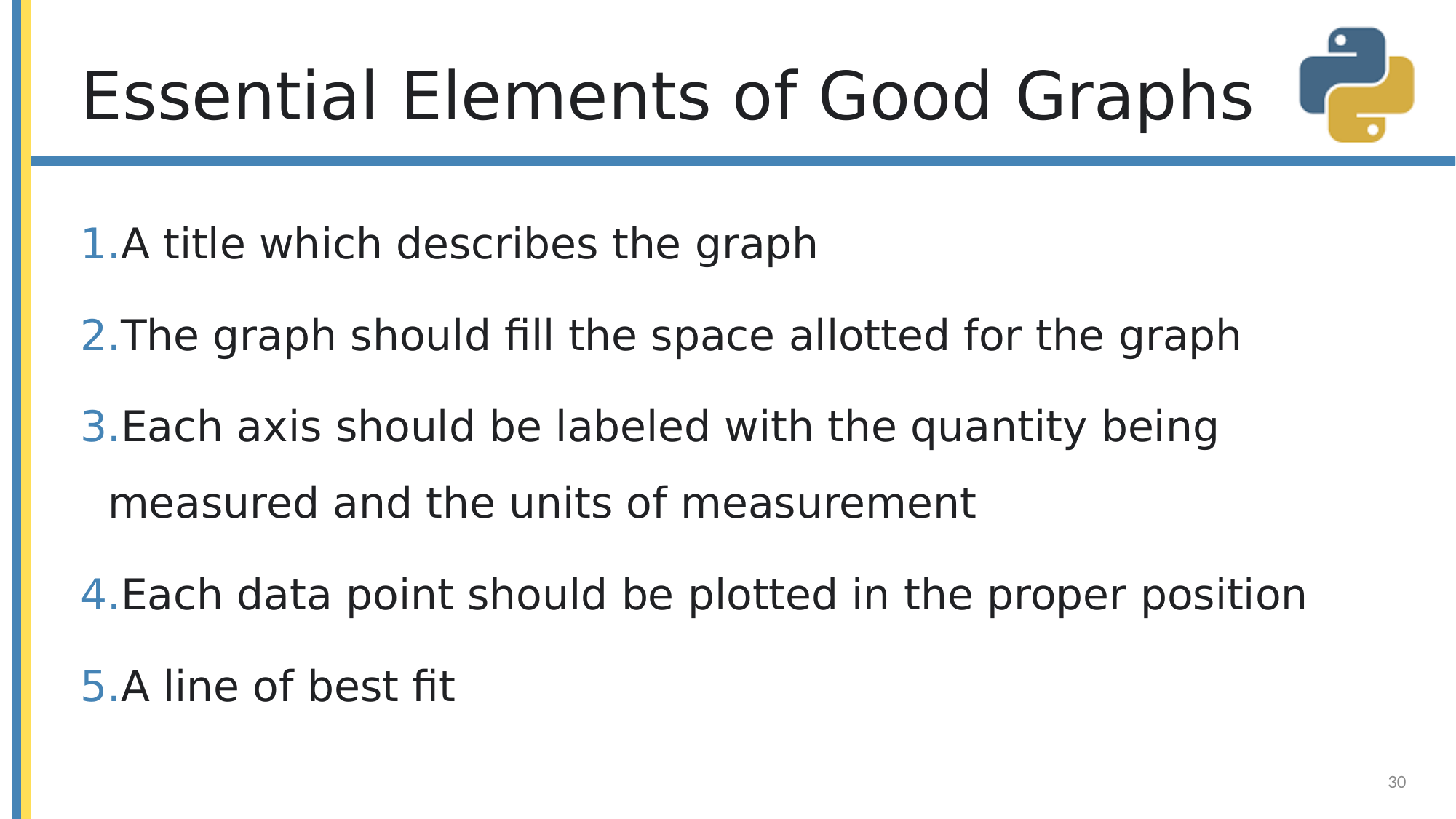

# Essential Elements of Good Graphs
A title which describes the graph
The graph should fill the space allotted for the graph
Each axis should be labeled with the quantity being measured and the units of measurement
Each data point should be plotted in the proper position
A line of best fit

30